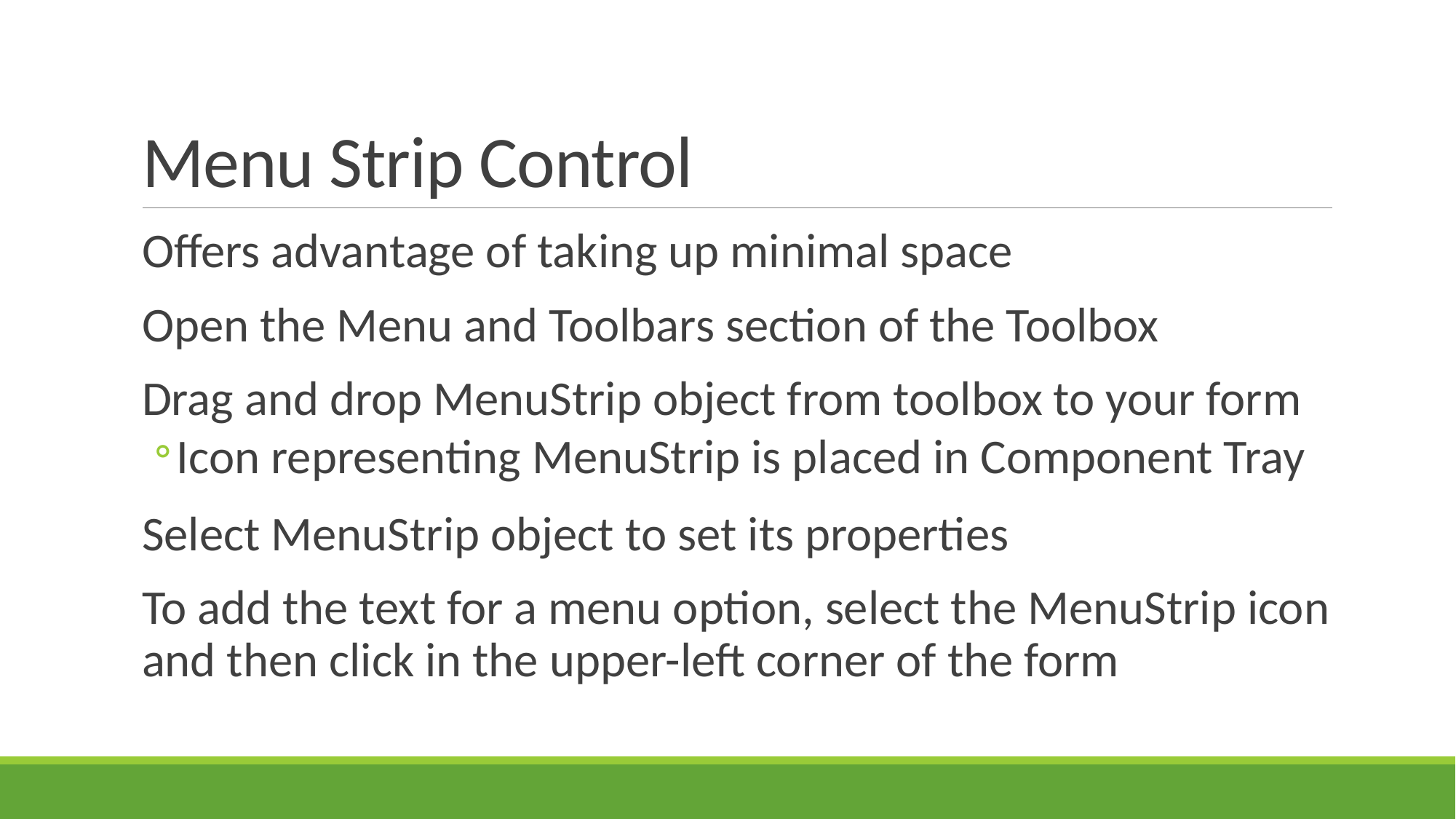

# Menu Strip Control
Offers advantage of taking up minimal space
Open the Menu and Toolbars section of the Toolbox
Drag and drop MenuStrip object from toolbox to your form
Icon representing MenuStrip is placed in Component Tray
Select MenuStrip object to set its properties
To add the text for a menu option, select the MenuStrip icon and then click in the upper-left corner of the form